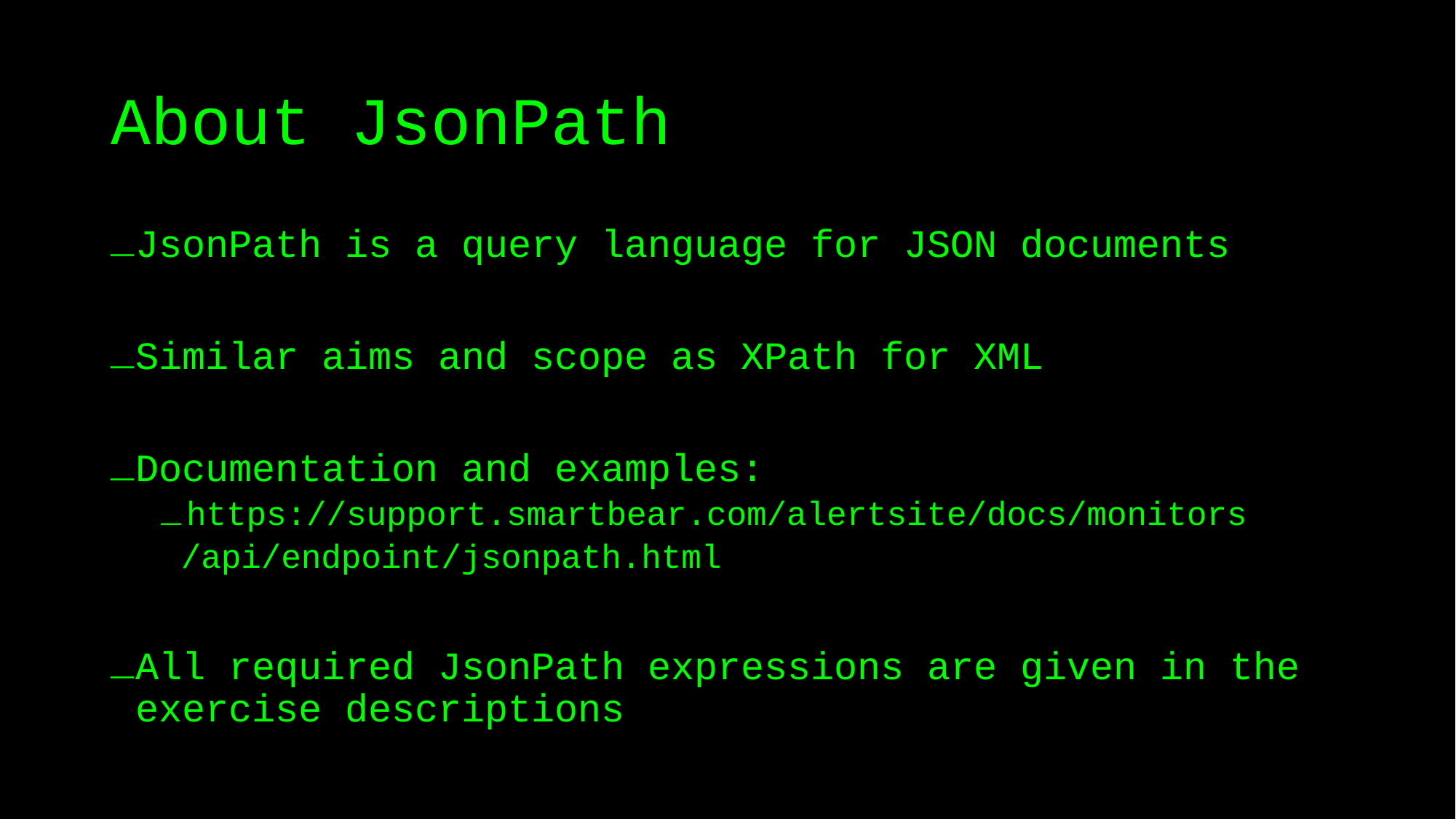

# About JsonPath
JsonPath is a query language for JSON documents

Similar aims and scope as XPath for XML

Documentation and examples:
https://support.smartbear.com/alertsite/docs/monitors
 /api/endpoint/jsonpath.html

All required JsonPath expressions are given in the exercise descriptions